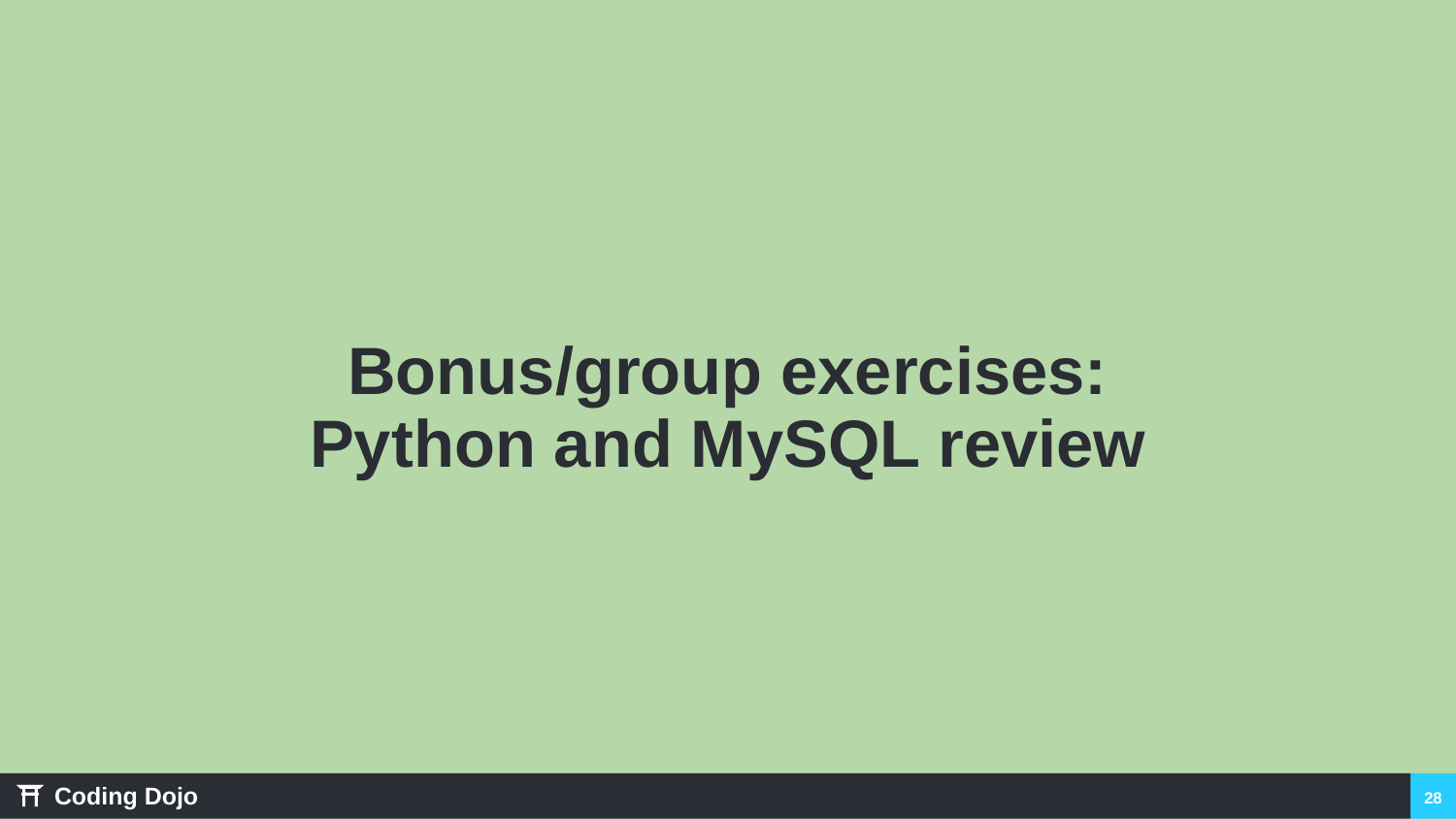

# Bonus/group exercises: Python and MySQL review